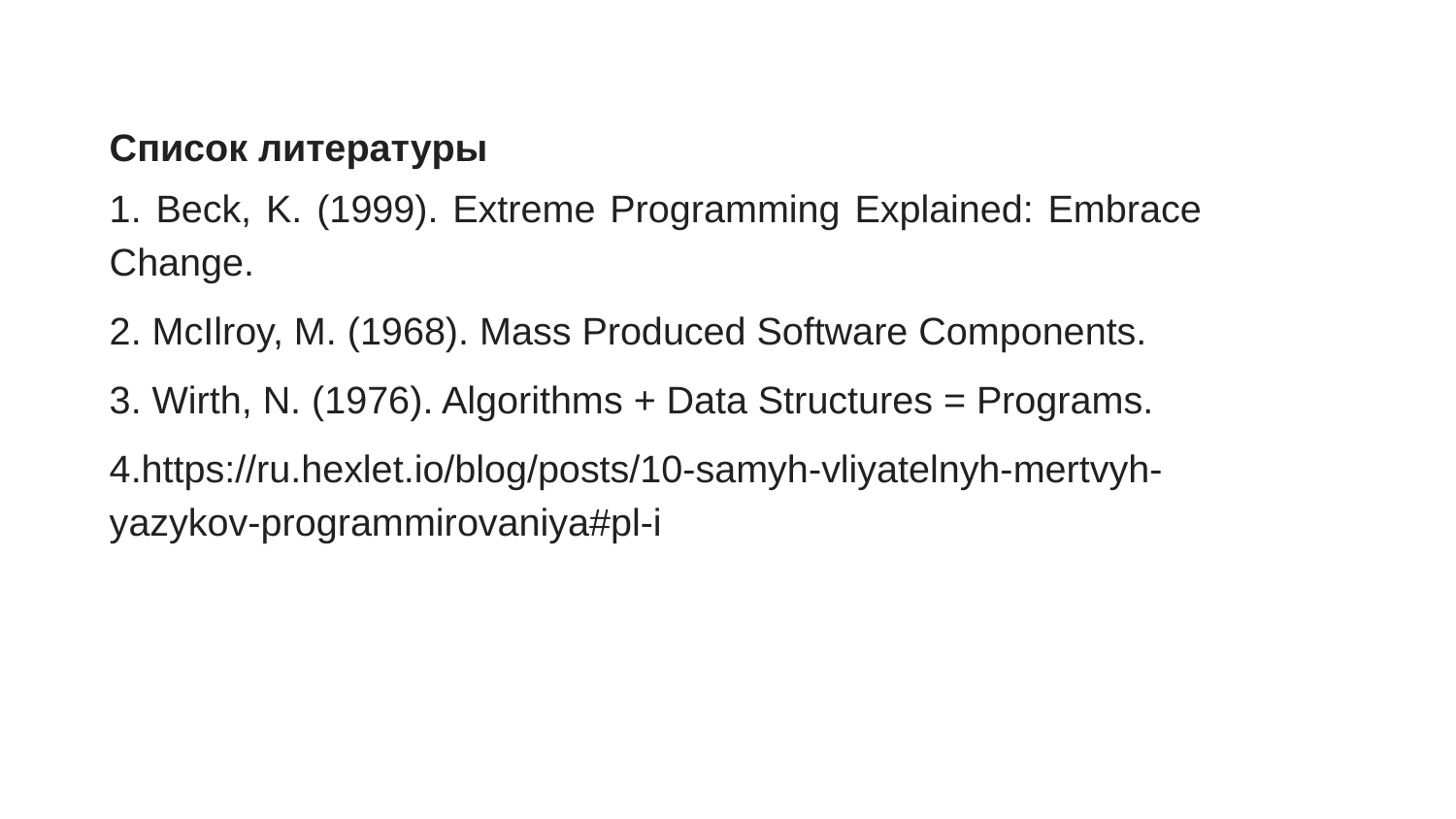

Список литературы
1. Beck, K. (1999). Extreme Programming Explained: Embrace Change.
2. McIlroy, M. (1968). Mass Produced Software Components.
3. Wirth, N. (1976). Algorithms + Data Structures = Programs.
4.https://ru.hexlet.io/blog/posts/10-samyh-vliyatelnyh-mertvyh-yazykov-programmirovaniya#pl-i